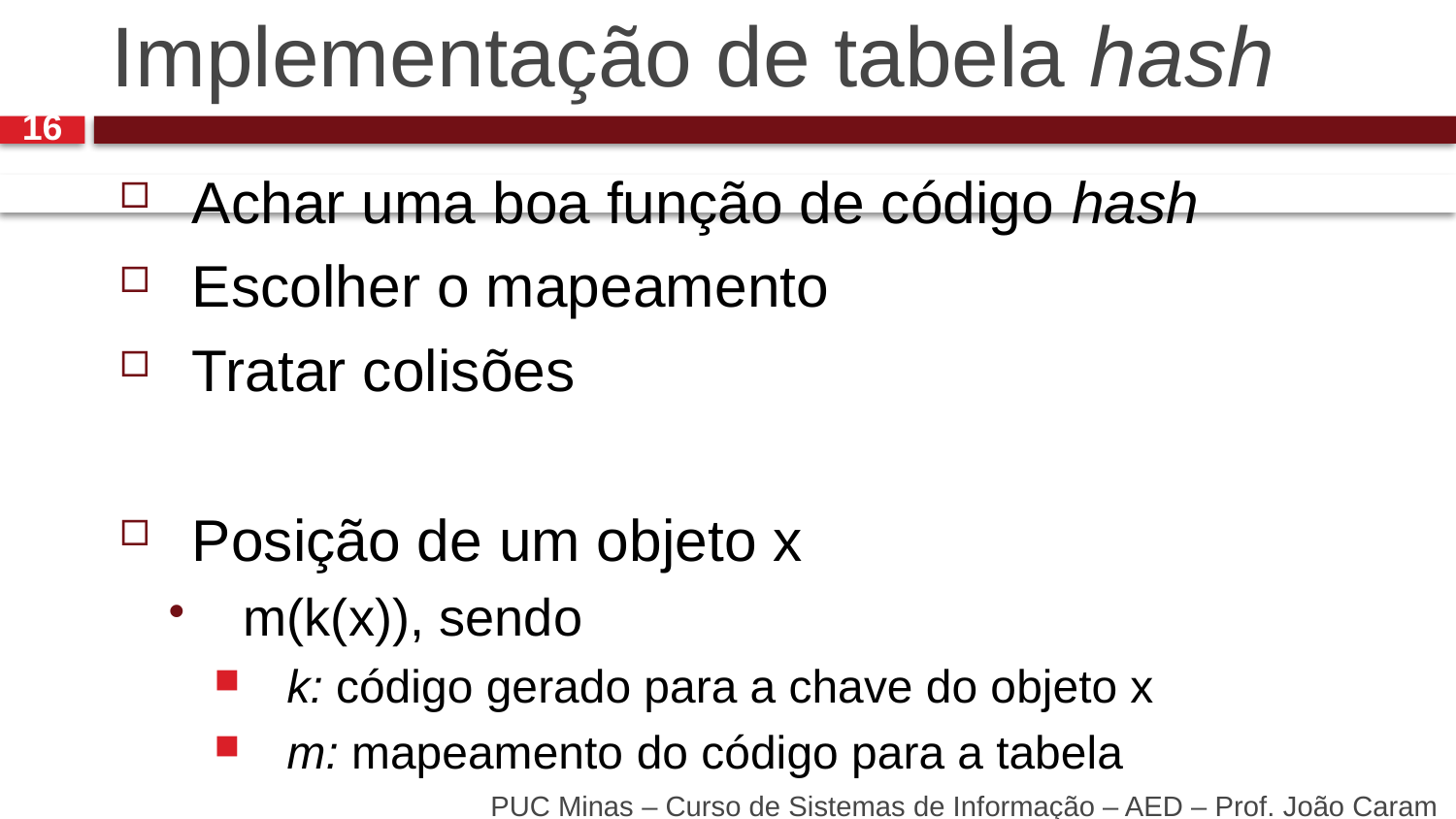

# Implementação de tabela hash
16
Achar uma boa função de código hash
Escolher o mapeamento
Tratar colisões

Posição de um objeto x
m(k(x)), sendo
k: código gerado para a chave do objeto x
m: mapeamento do código para a tabela

PUC Minas – Curso de Sistemas de Informação – AED – Prof. João Caram